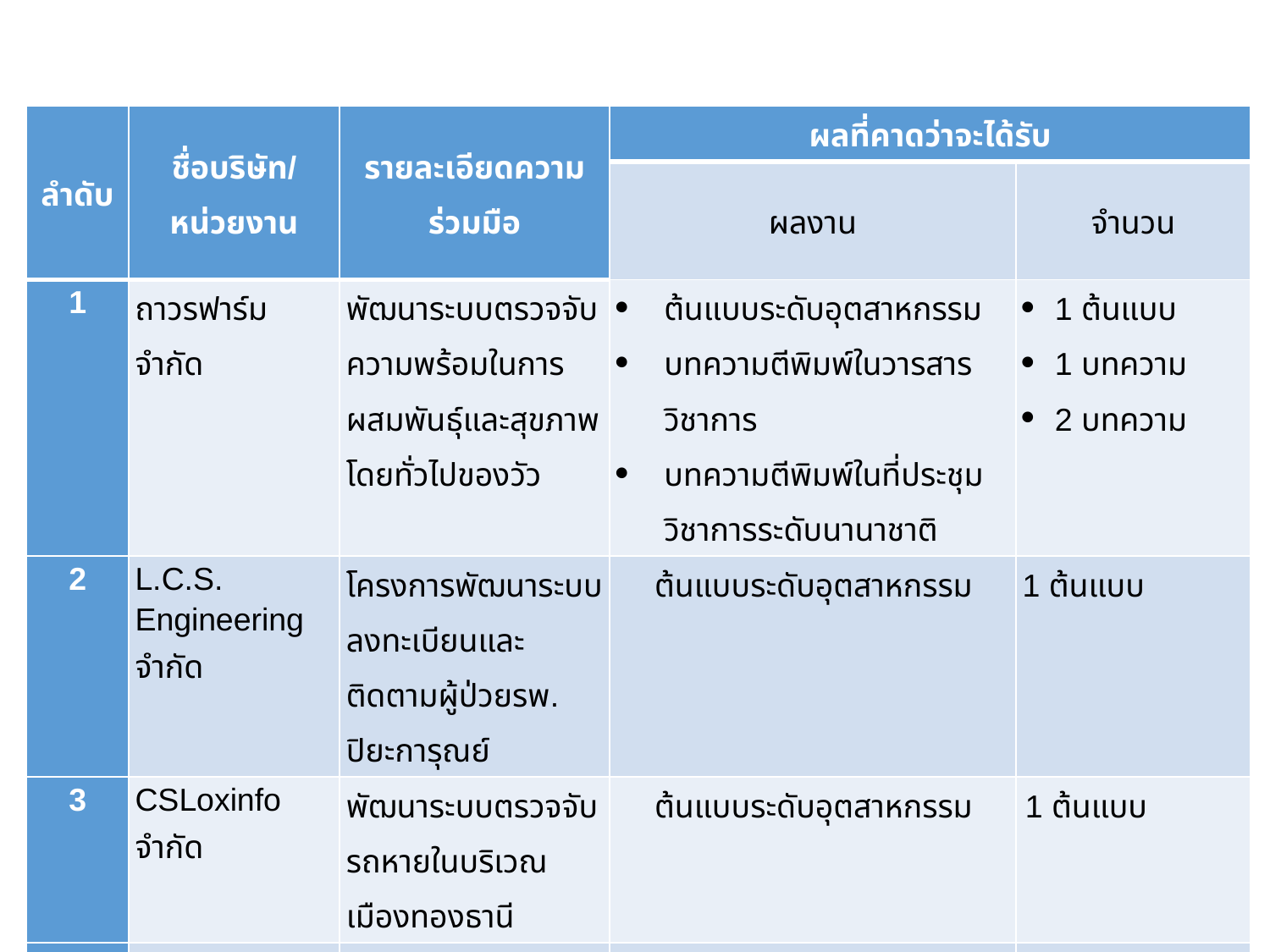

| ลำดับ | ชื่อบริษัท/หน่วยงาน | รายละเอียดความร่วมมือ | ผลที่คาดว่าจะได้รับ |  |
| --- | --- | --- | --- | --- |
|  |  |  | ผลงาน | จำนวน |
| 1 | ถาวรฟาร์ม จำกัด | พัฒนาระบบตรวจจับความพร้อมในการผสมพันธุ์และสุขภาพโดยทั่วไปของวัว | ต้นแบบระดับอุตสาหกรรม บทความตีพิมพ์ในวารสารวิชาการ บทความตีพิมพ์ในที่ประชุมวิชาการระดับนานาชาติ | 1 ต้นแบบ 1 บทความ  2 บทความ |
| 2 | L.C.S. Engineering จำกัด | โครงการพัฒนาระบบลงทะเบียนและติดตามผู้ป่วยรพ. ปิยะการุณย์ | ต้นแบบระดับอุตสาหกรรม | 1 ต้นแบบ |
| 3 | CSLoxinfo จำกัด | พัฒนาระบบตรวจจับรถหายในบริเวณเมืองทองธานี | ต้นแบบระดับอุตสาหกรรม | 1 ต้นแบบ |
| 4 | มิตรผล จำกัด | โครงการติดตามและเช็คสถานะเครื่องจักร | ต้นแบบระดับอุตสาหกรรม | 1 ต้นแบบ |
28